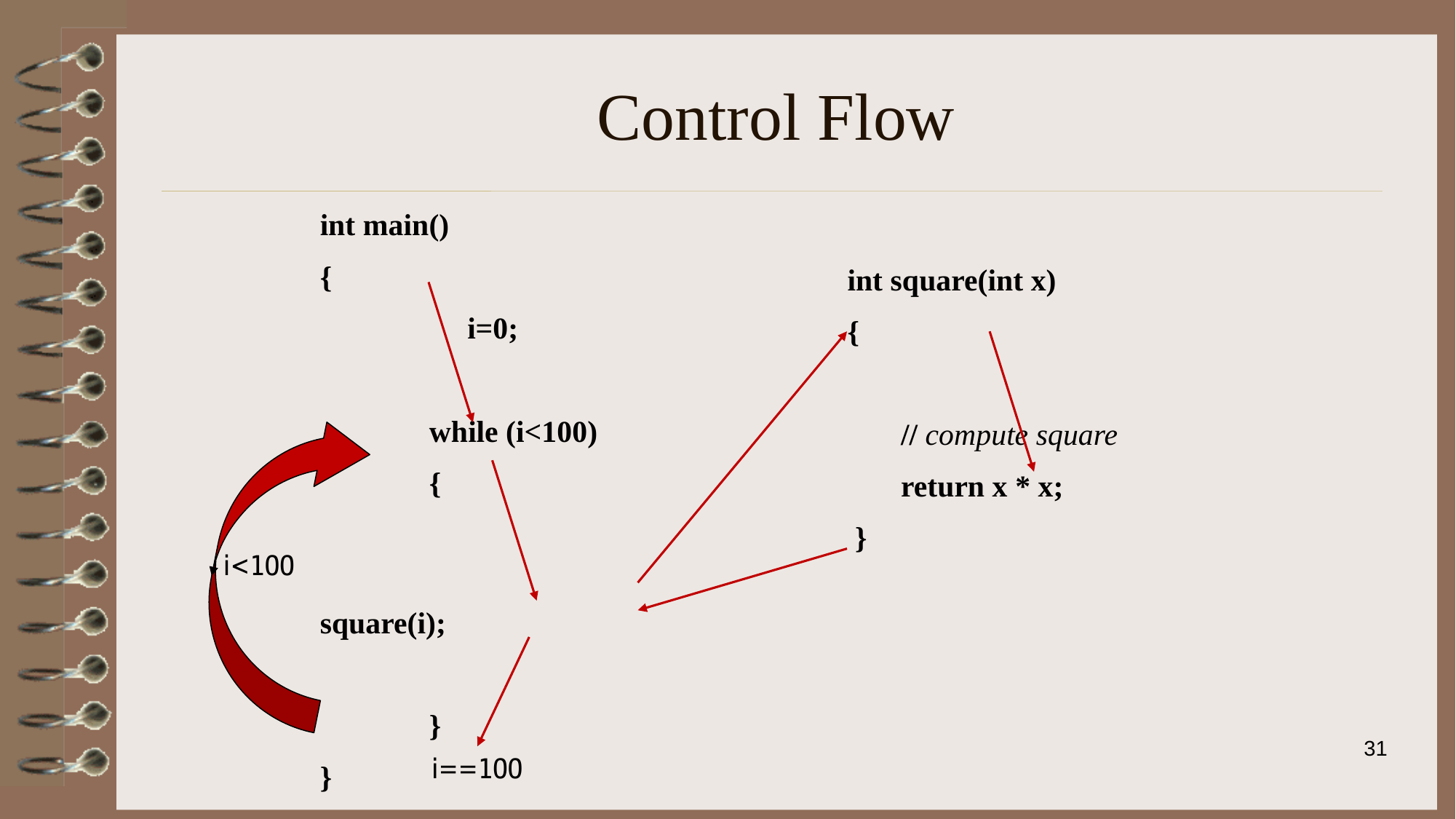

# Control Flow
int main()
{
	     i=0;

	while (i<100)
	{

		square(i);

	}
}
int square(int x)
{

       // compute square
       return x * x;
 }

i<100
31
i==100